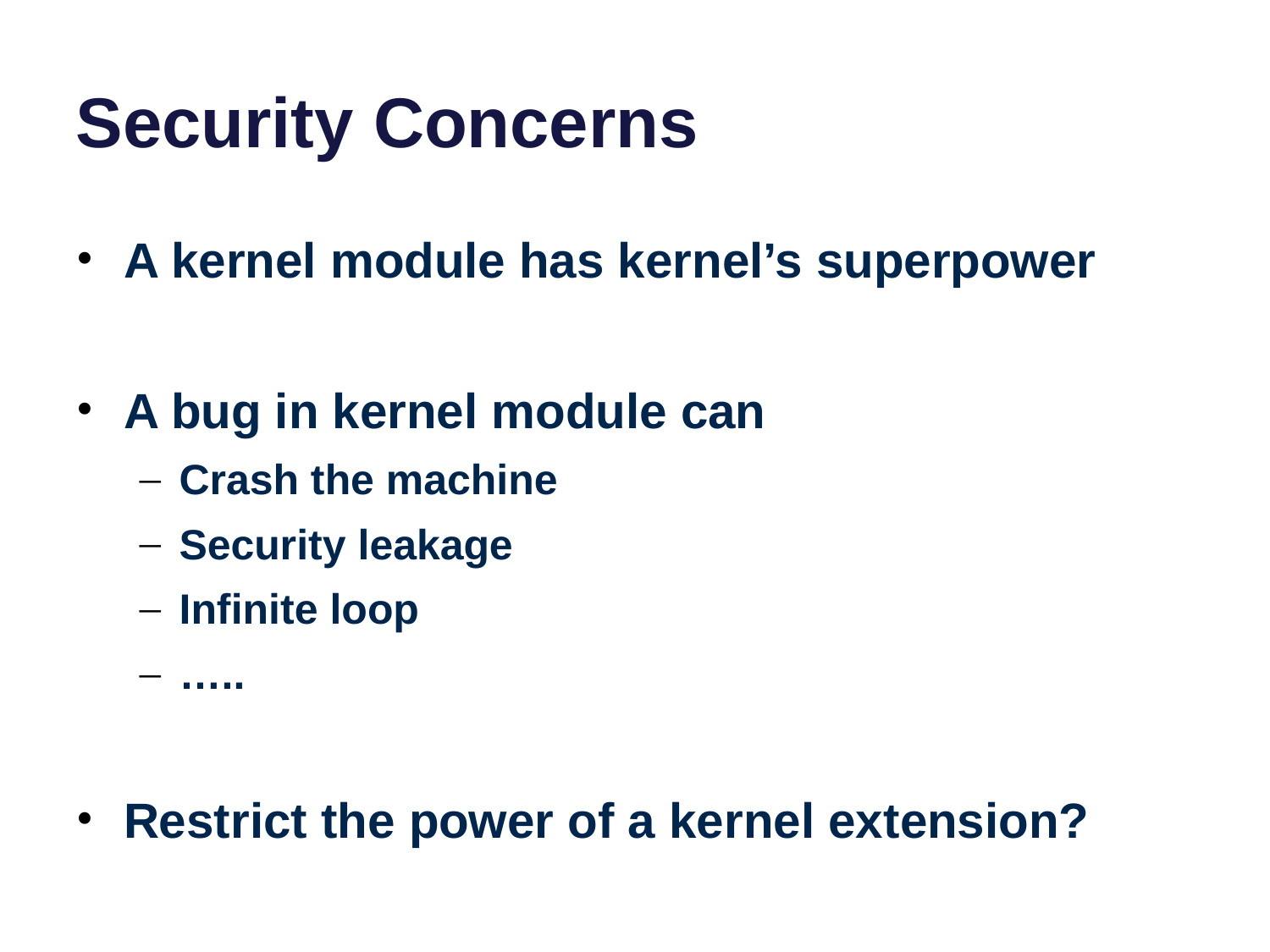

# Security Concerns
A kernel module has kernel’s superpower

A bug in kernel module can
Crash the machine
Security leakage
Infinite loop
…..

Restrict the power of a kernel extension?